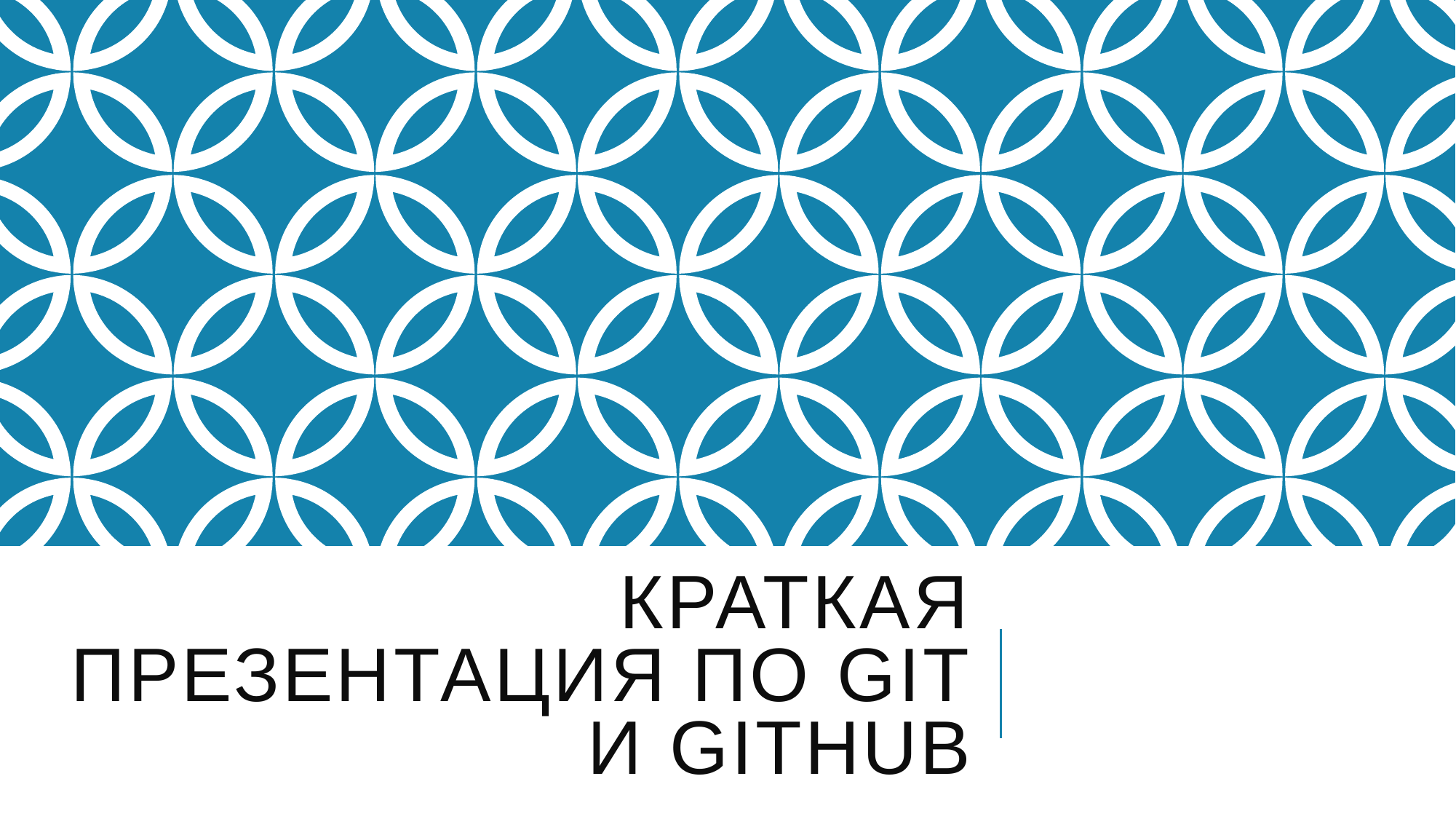

# Краткая презентация по GIT и GitHub